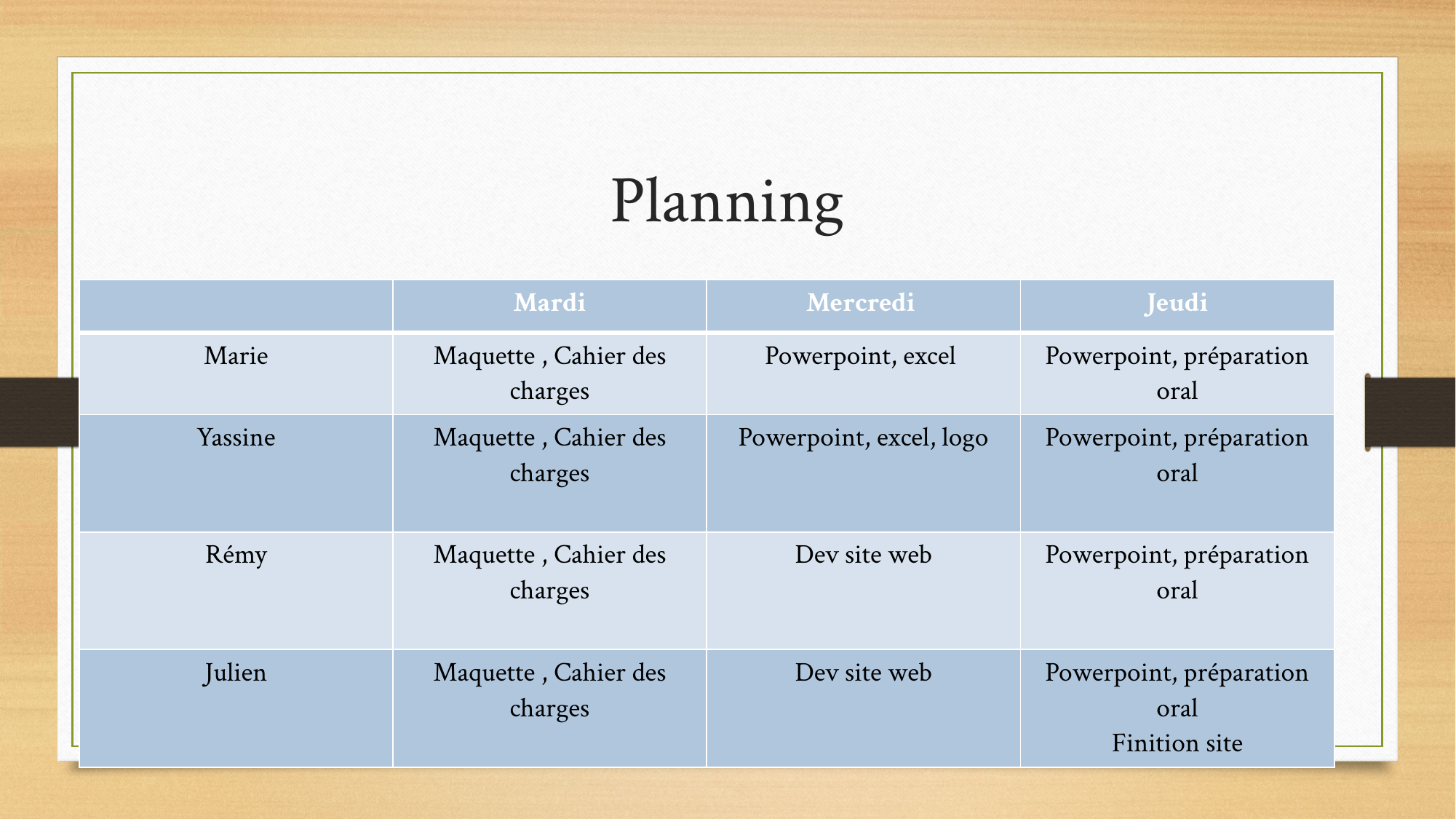

# Planning
|  | Mardi | Mercredi | Jeudi |
| --- | --- | --- | --- |
| Marie | Maquette , Cahier des charges | Powerpoint, excel | Powerpoint, préparation oral |
| Yassine | Maquette , Cahier des charges | Powerpoint, excel, logo | Powerpoint, préparation oral |
| Rémy | Maquette , Cahier des charges | Dev site web | Powerpoint, préparation oral |
| Julien | Maquette , Cahier des charges | Dev site web | Powerpoint, préparation oral Finition site |
8